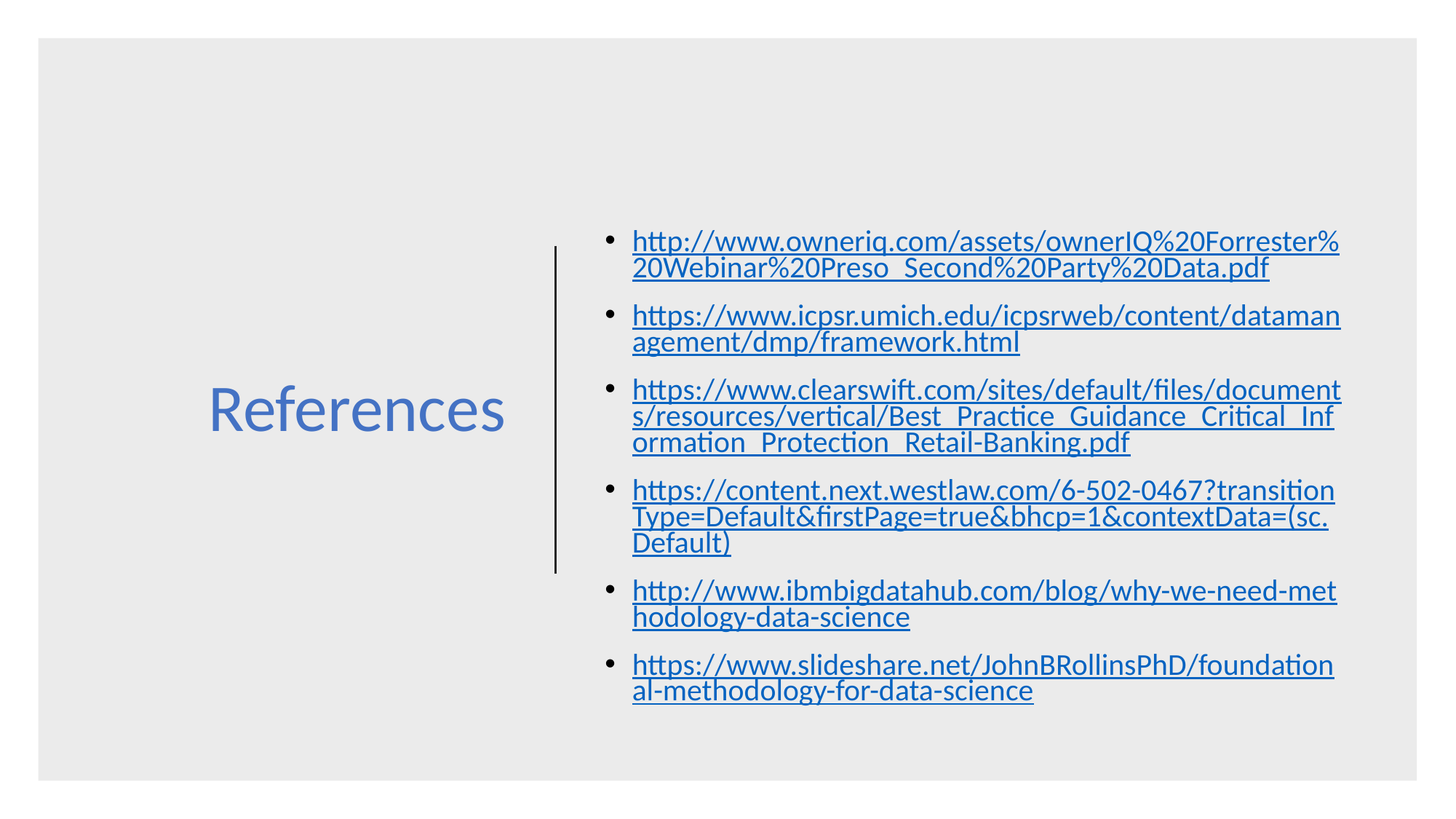

# References
http://www.owneriq.com/assets/ownerIQ%20Forrester%20Webinar%20Preso_Second%20Party%20Data.pdf
https://www.icpsr.umich.edu/icpsrweb/content/datamanagement/dmp/framework.html
https://www.clearswift.com/sites/default/files/documents/resources/vertical/Best_Practice_Guidance_Critical_Information_Protection_Retail-Banking.pdf
https://content.next.westlaw.com/6-502-0467?transitionType=Default&firstPage=true&bhcp=1&contextData=(sc.Default)
http://www.ibmbigdatahub.com/blog/why-we-need-methodology-data-science
https://www.slideshare.net/JohnBRollinsPhD/foundational-methodology-for-data-science